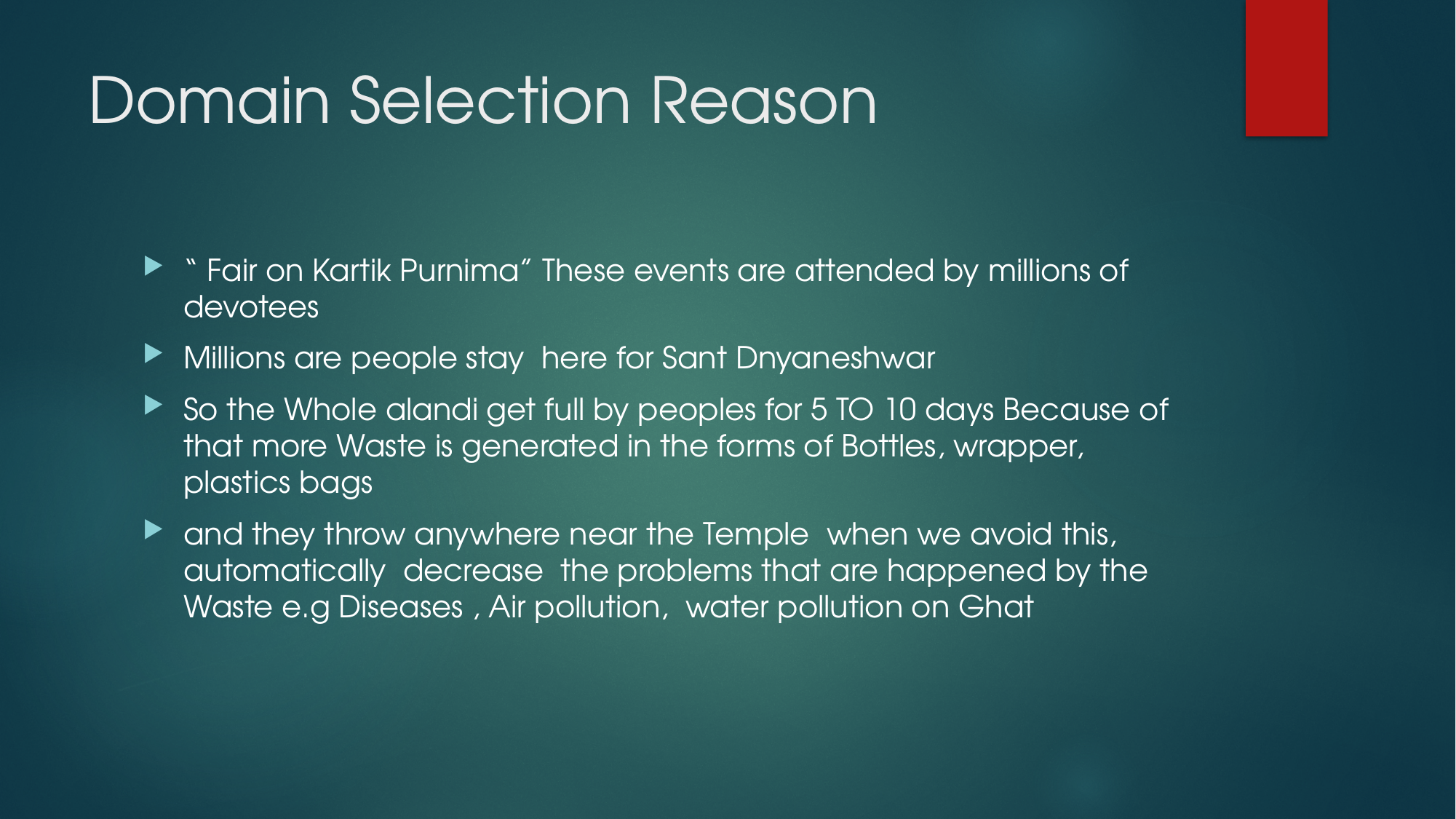

# Domain Selection Reason
“ Fair on Kartik Purnima” These events are attended by millions of devotees
Millions are people stay  here for Sant Dnyaneshwar
So the Whole alandi get full by peoples for 5 TO 10 days Because of that more Waste is generated in the forms of Bottles, wrapper, plastics bags
and they throw anywhere near the Temple  when we avoid this, automatically  decrease  the problems that are happened by the Waste e.g Diseases , Air pollution,  water pollution on Ghat